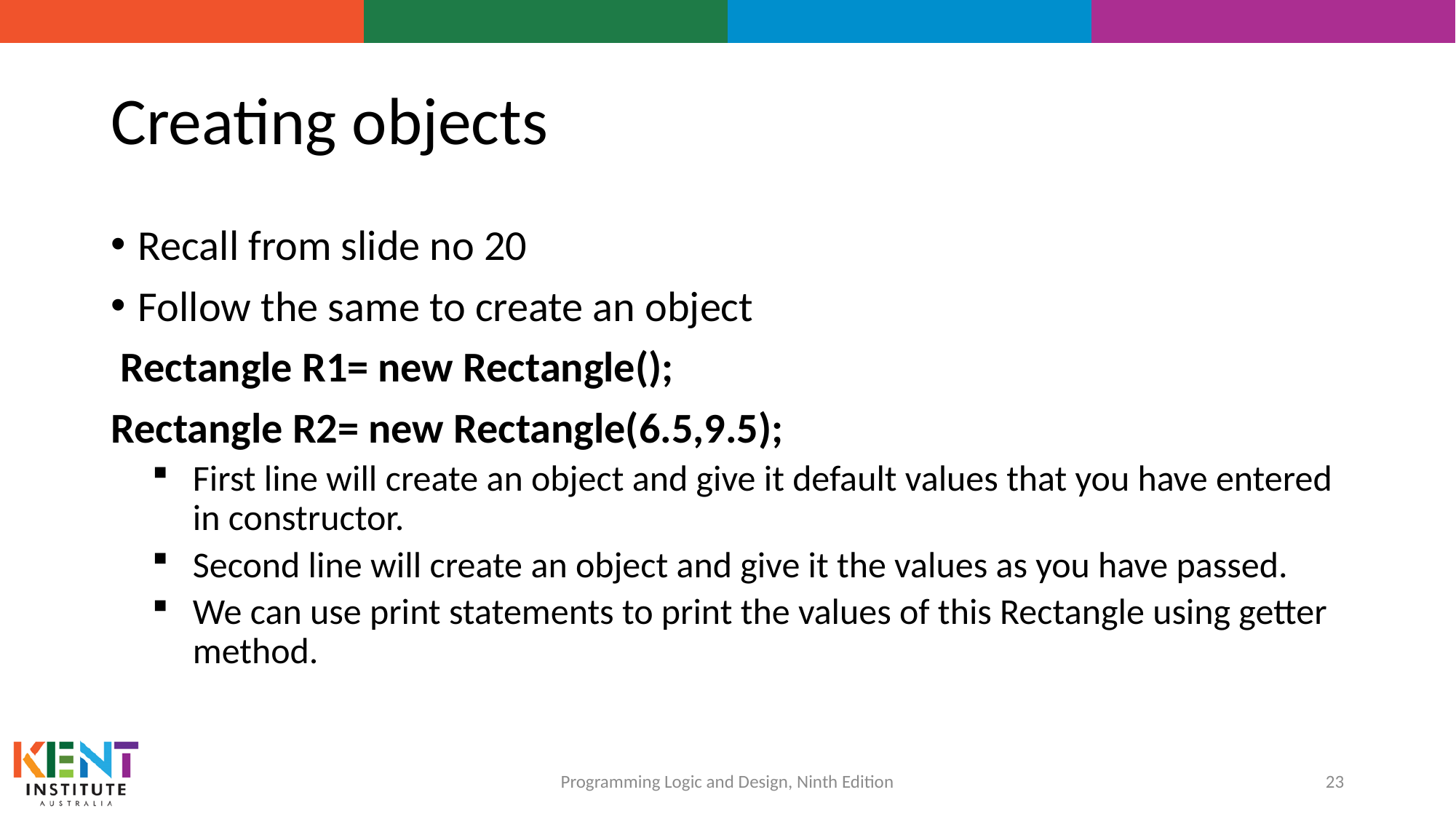

# Creating objects
Recall from slide no 20
Follow the same to create an object
 Rectangle R1= new Rectangle();
Rectangle R2= new Rectangle(6.5,9.5);
First line will create an object and give it default values that you have entered in constructor.
Second line will create an object and give it the values as you have passed.
We can use print statements to print the values of this Rectangle using getter method.
23
Programming Logic and Design, Ninth Edition